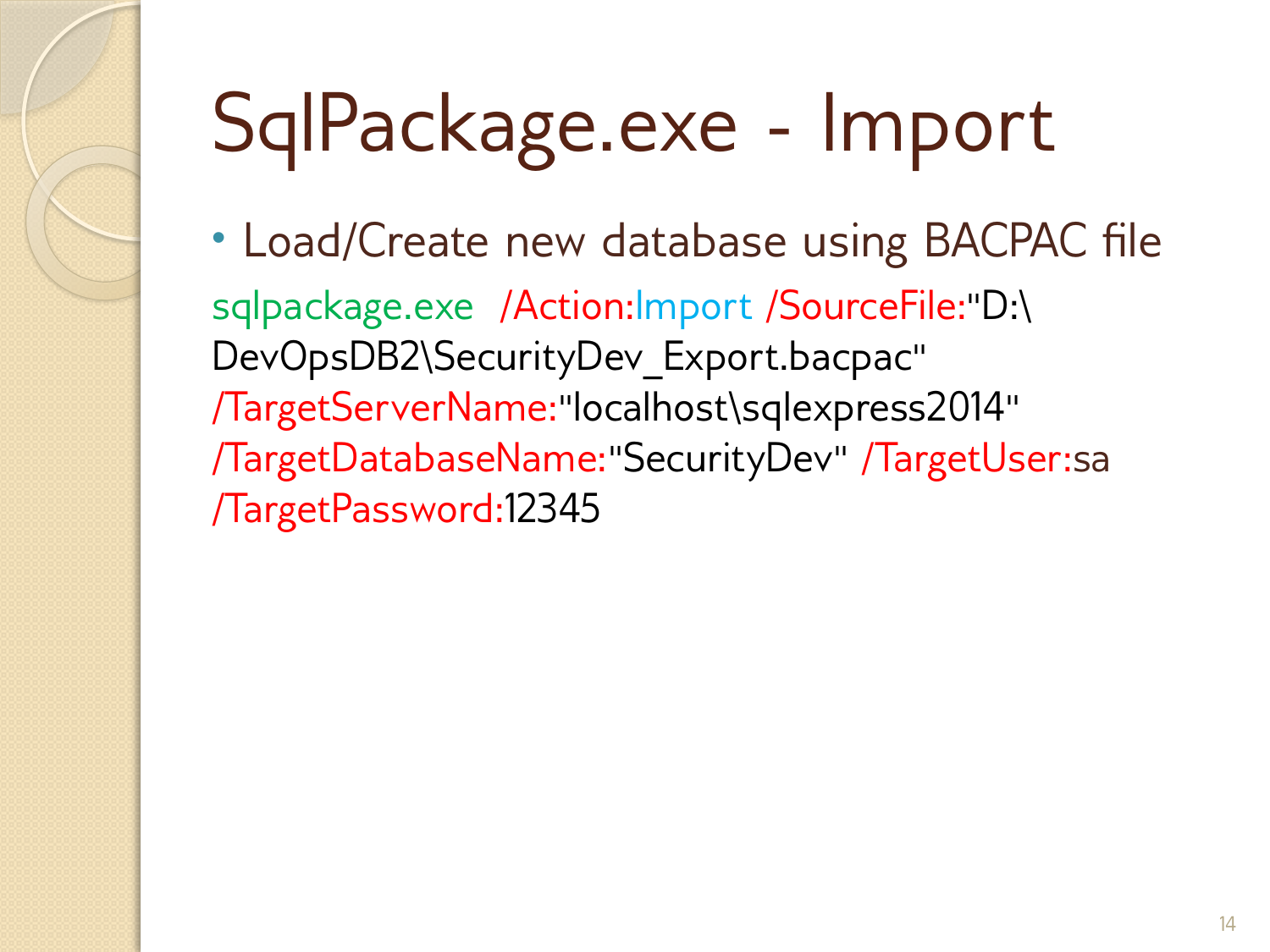

# SqlPackage.exe - Import
Load/Create new database using BACPAC file
sqlpackage.exe  /Action:Import /SourceFile:"D:\DevOpsDB2\SecurityDev_Export.bacpac"  /TargetServerName:"localhost\sqlexpress2014" /TargetDatabaseName:"SecurityDev" /TargetUser:sa /TargetPassword:12345

14